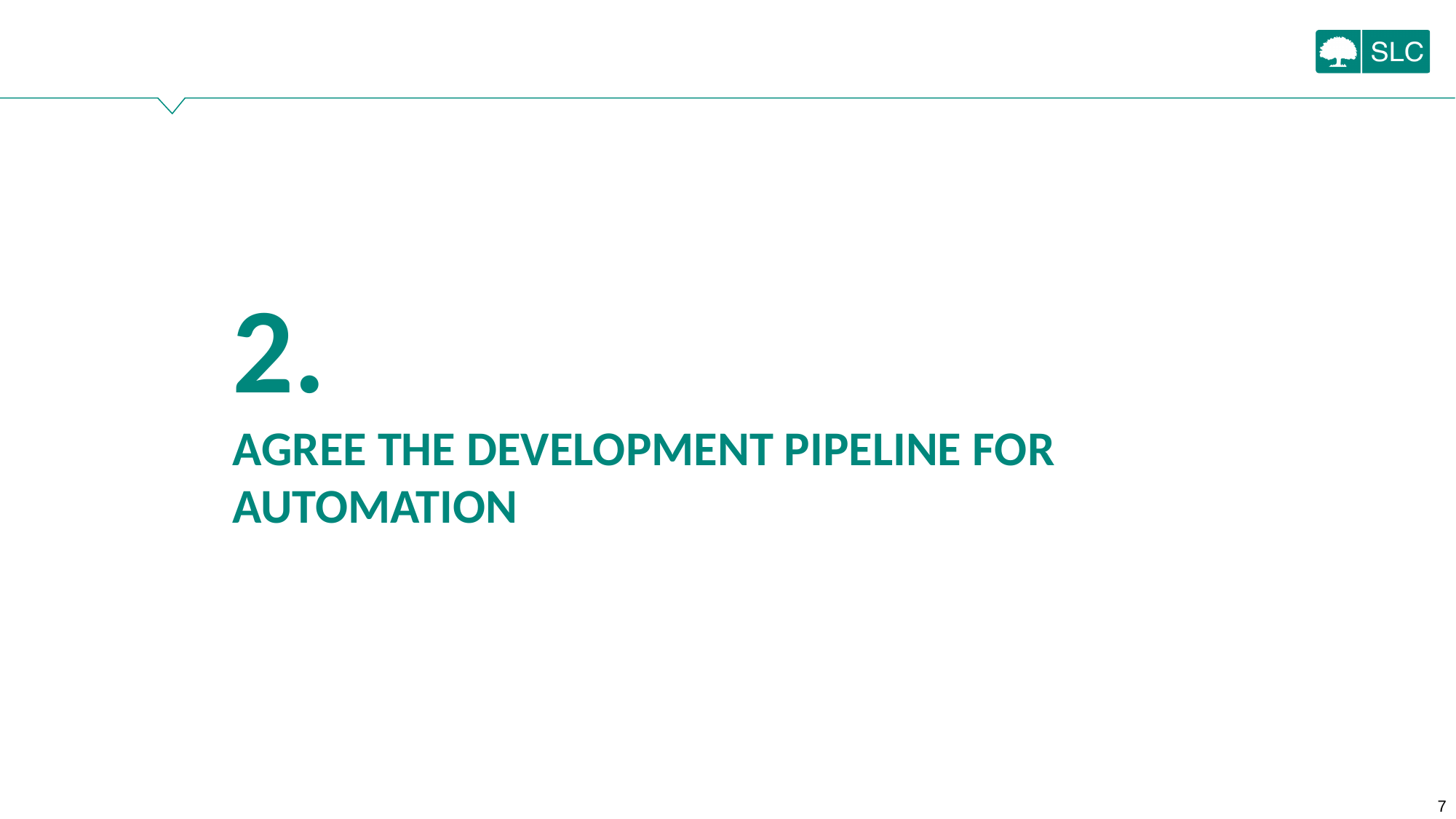

2.
AGREE THE DEVELOPMENT PIPELINE FOR AUTOMATION
7